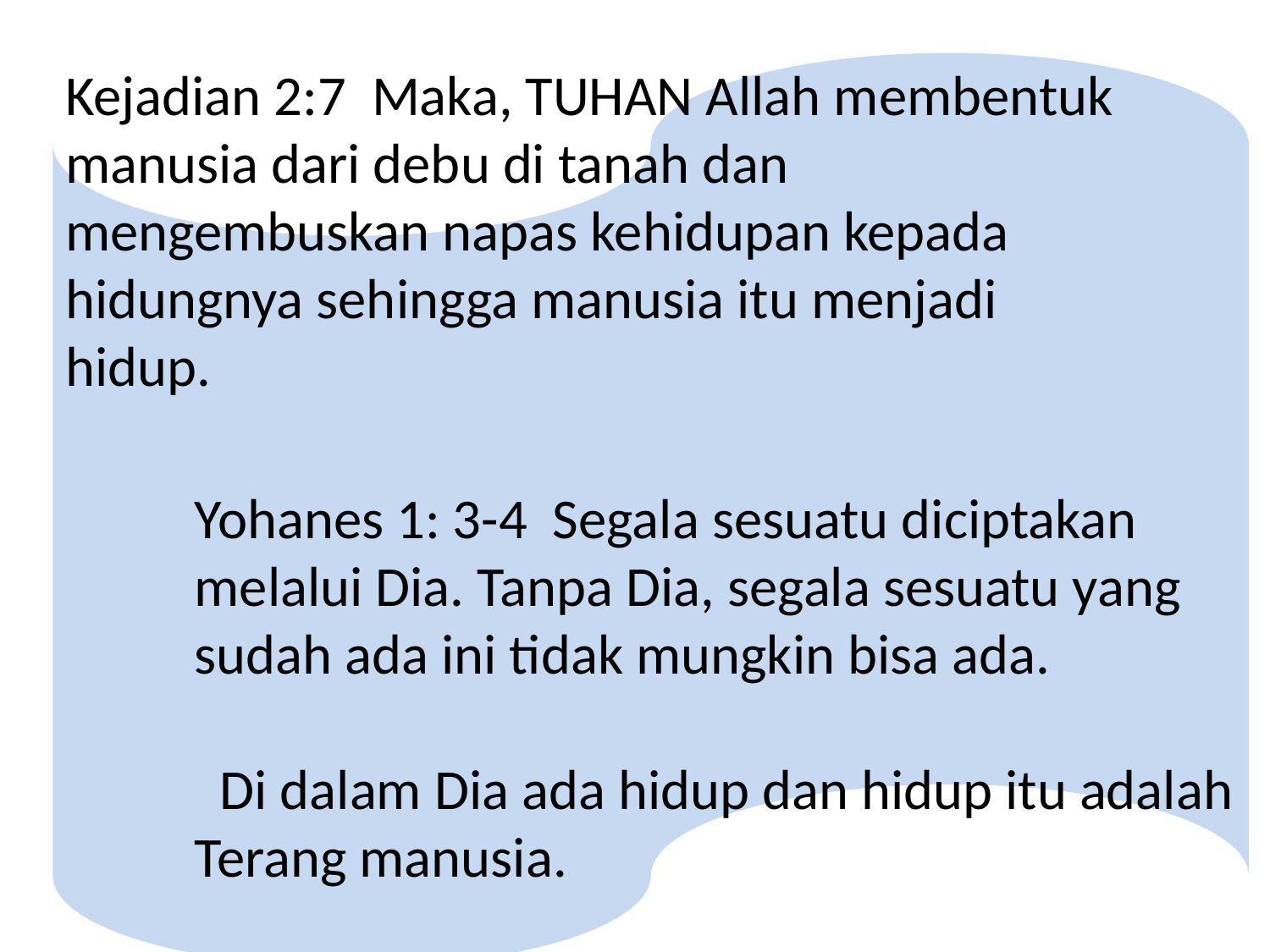

Kejadian 2:7  Maka, TUHAN Allah membentuk manusia dari debu di tanah dan mengembuskan napas kehidupan kepada hidungnya sehingga manusia itu menjadi hidup.

Yohanes 1: 3-4  Segala sesuatu diciptakan melalui Dia. Tanpa Dia, segala sesuatu yang sudah ada ini tidak mungkin bisa ada.

  Di dalam Dia ada hidup dan hidup itu adalah Terang manusia.